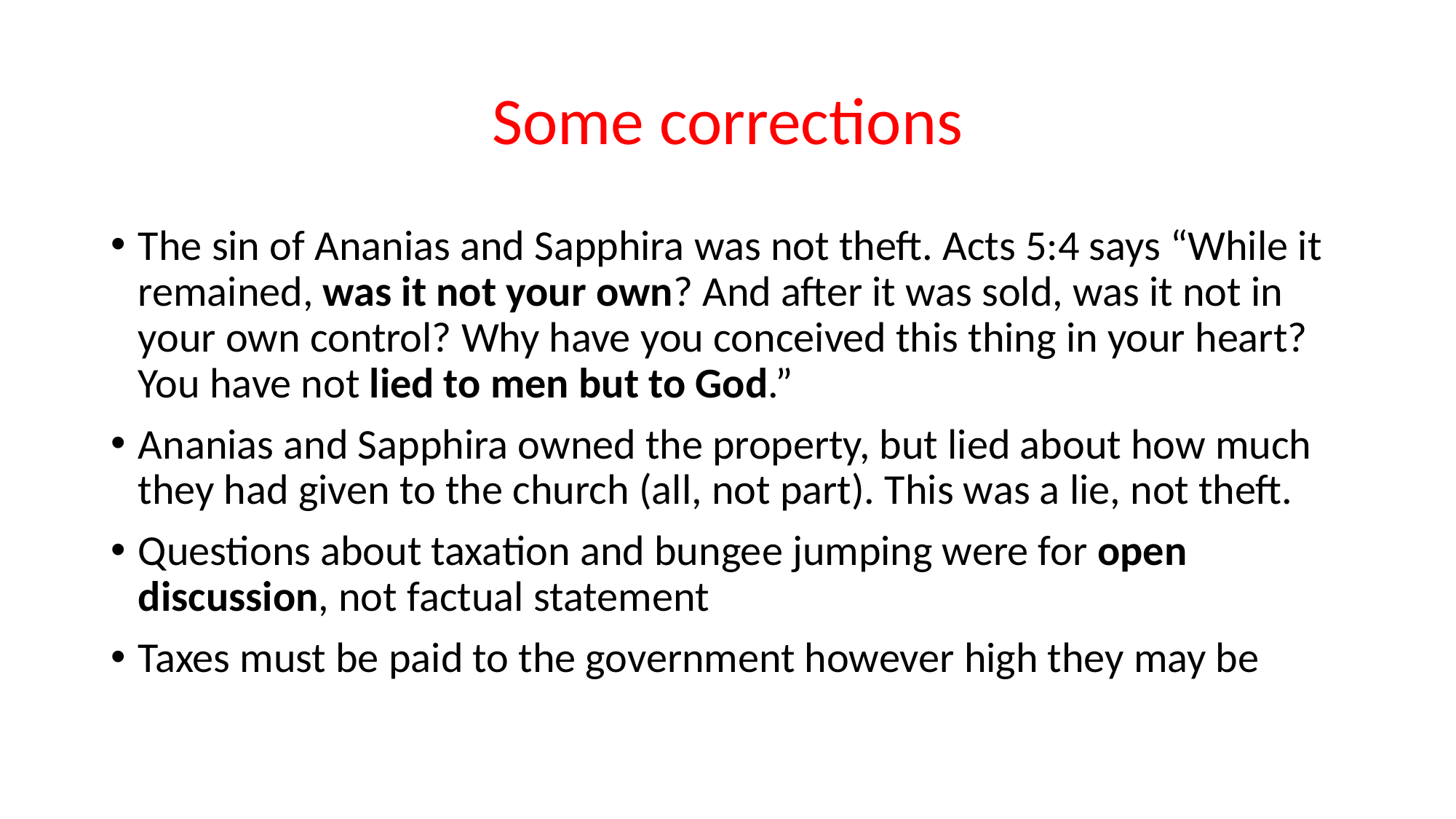

# Some corrections
The sin of Ananias and Sapphira was not theft. Acts 5:4 says “While it remained, was it not your own? And after it was sold, was it not in your own control? Why have you conceived this thing in your heart? You have not lied to men but to God.”
Ananias and Sapphira owned the property, but lied about how much they had given to the church (all, not part). This was a lie, not theft.
Questions about taxation and bungee jumping were for open discussion, not factual statement
Taxes must be paid to the government however high they may be